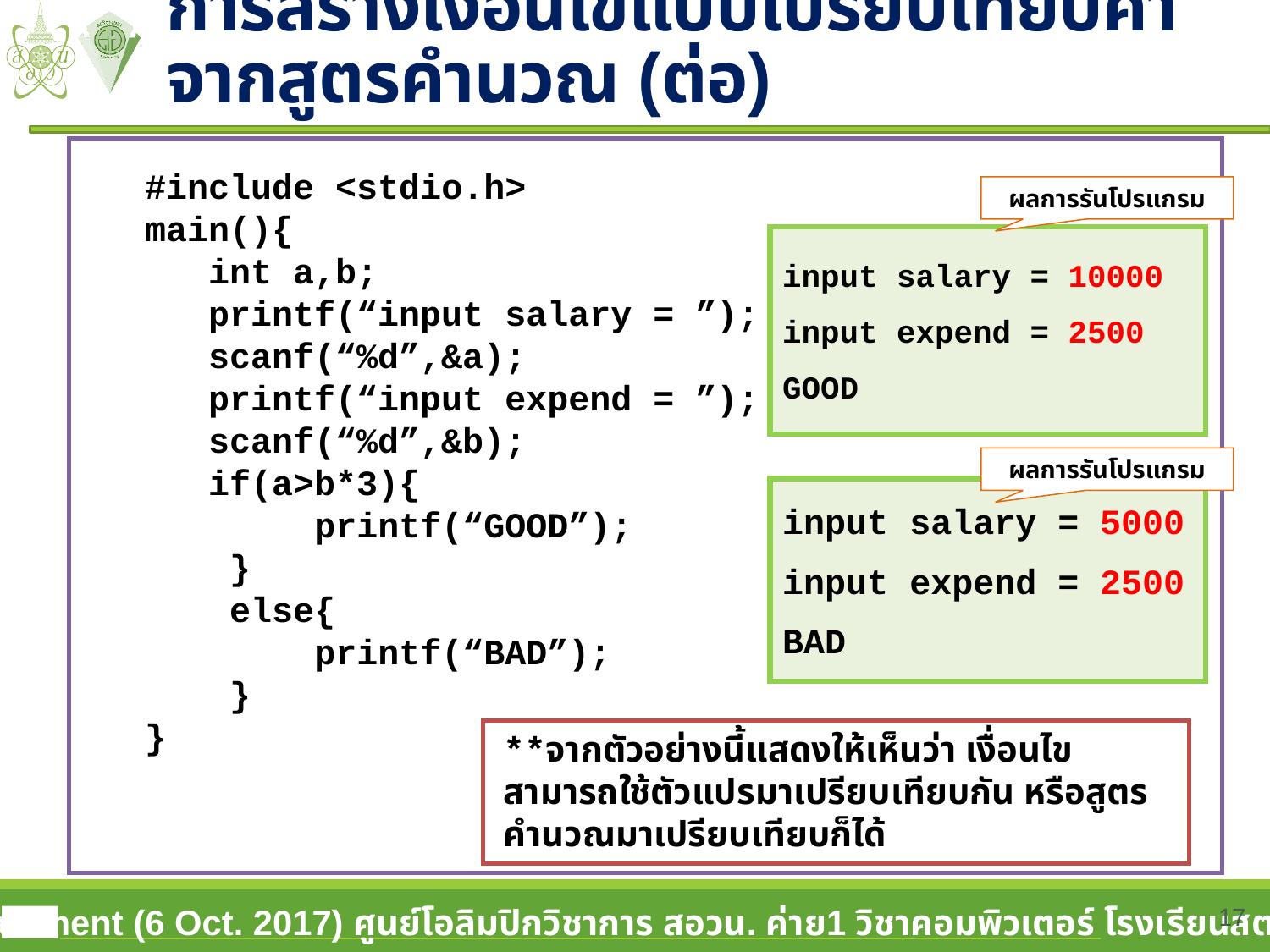

# การสร้างเงื่อนไขแบบเปรียบเทียบค่าจากสูตรคำนวณ (ต่อ)

#include <stdio.h>
main(){
   int a,b;
   printf(“input salary = ”);
   scanf(“%d”,&a);
   printf(“input expend = ”);
   scanf(“%d”,&b);
   if(a>b*3){
        printf(“GOOD”);
    }
    else{
        printf(“BAD”);
    }
}

ผลการรันโปรแกรม
input salary = 10000
input expend = 2500
GOOD
ผลการรันโปรแกรม
input salary = 5000
input expend = 2500
BAD
**จากตัวอย่างนี้แสดงให้เห็นว่า เงื่อนไขสามารถใช้ตัวแปรมาเปรียบเทียบกัน หรือสูตรคำนวณมาเปรียบเทียบก็ได้

17